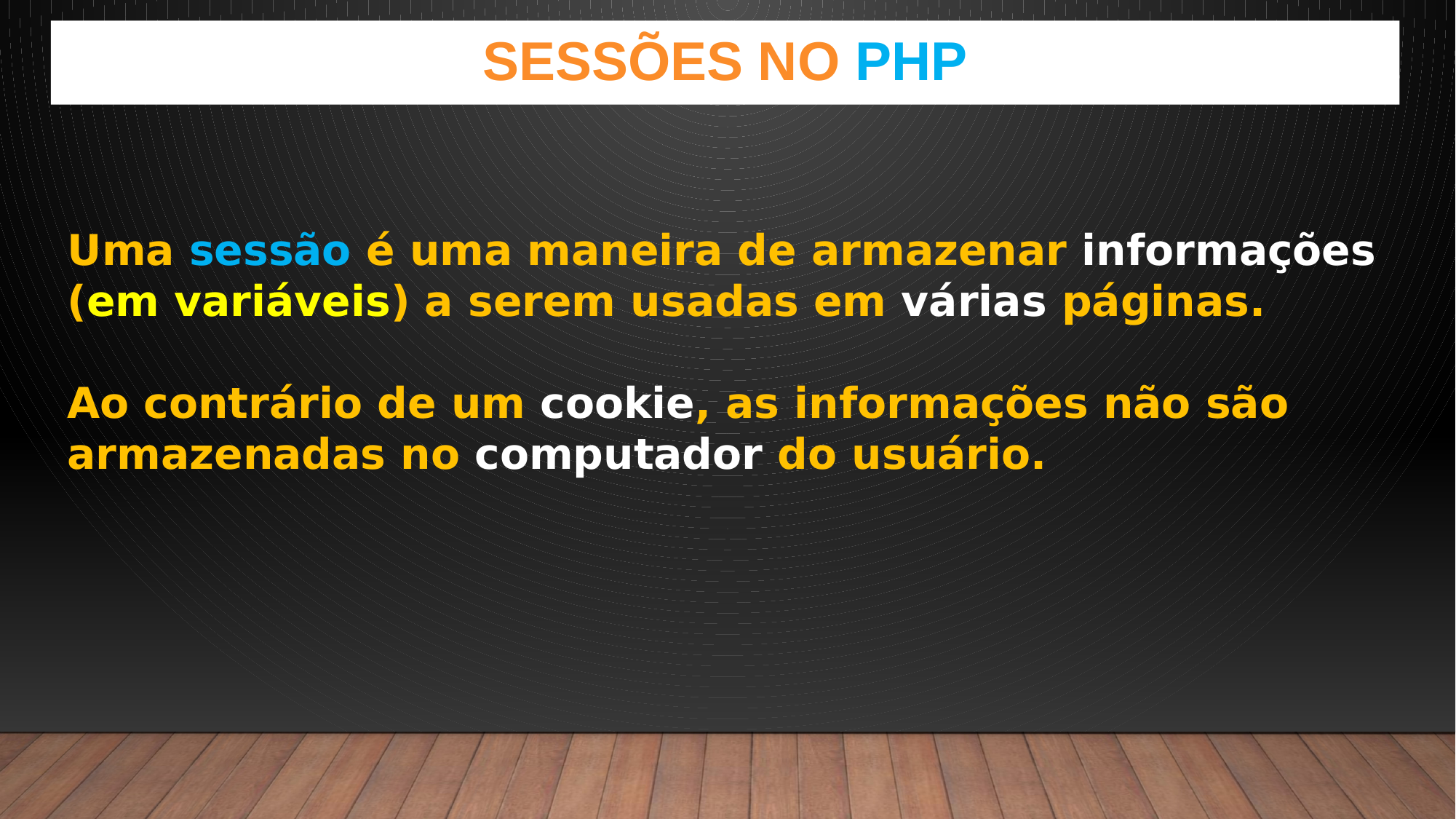

Sessões no PHP
Uma sessão é uma maneira de armazenar informações
(em variáveis) a serem usadas em várias páginas.

Ao contrário de um cookie, as informações não são
armazenadas no computador do usuário.